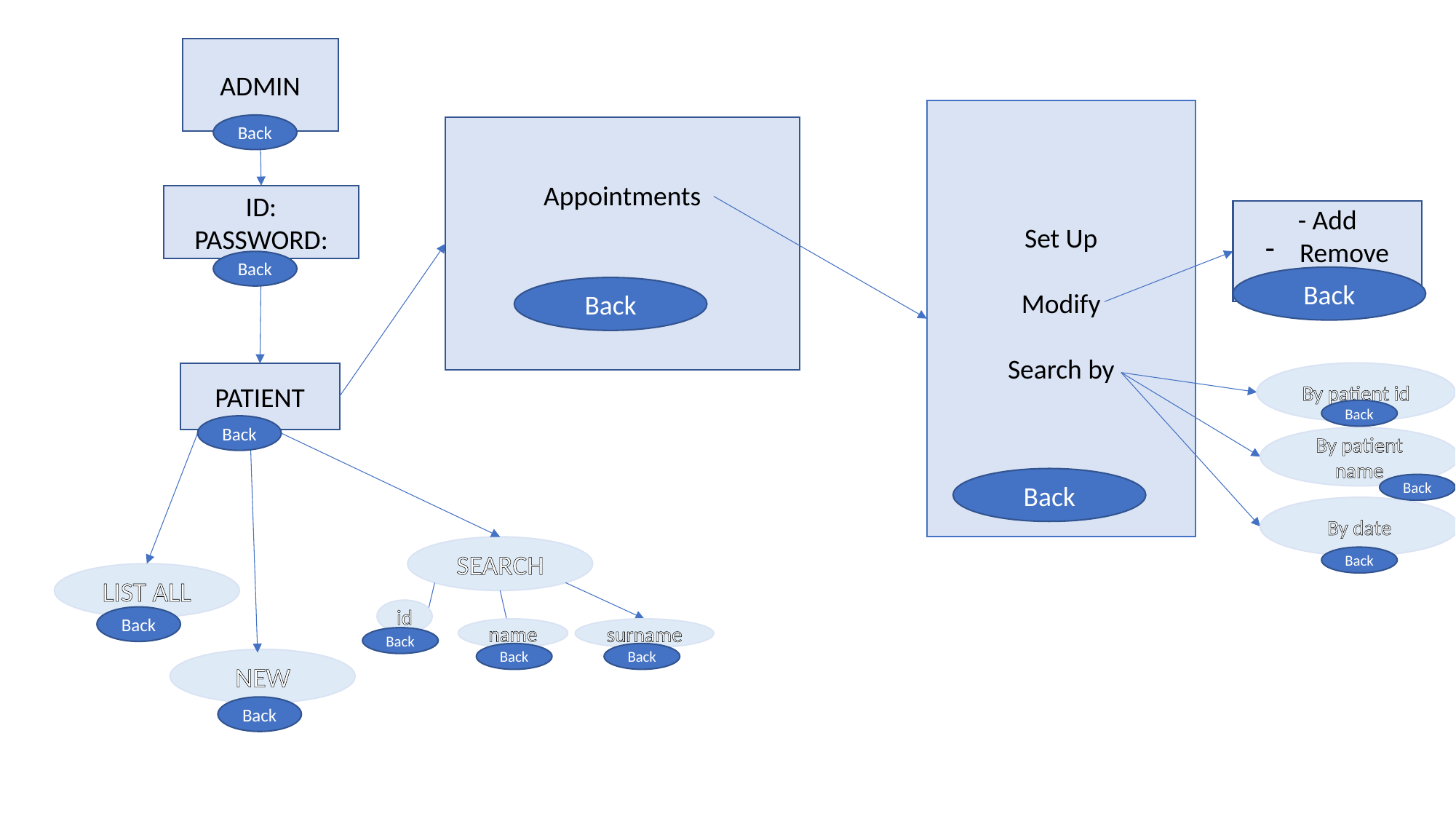

ADMIN
Set Up

Modify

Search by

Back
Appointments

ID:
PASSWORD:
- Add
Remove

Back
Back
Back
By patient id
PATIENT
Back
Back
By patient name
Back
Back
By date
SEARCH
Back
LIST ALL
id
Back
surname
name
Back
Back
Back
NEW
Back